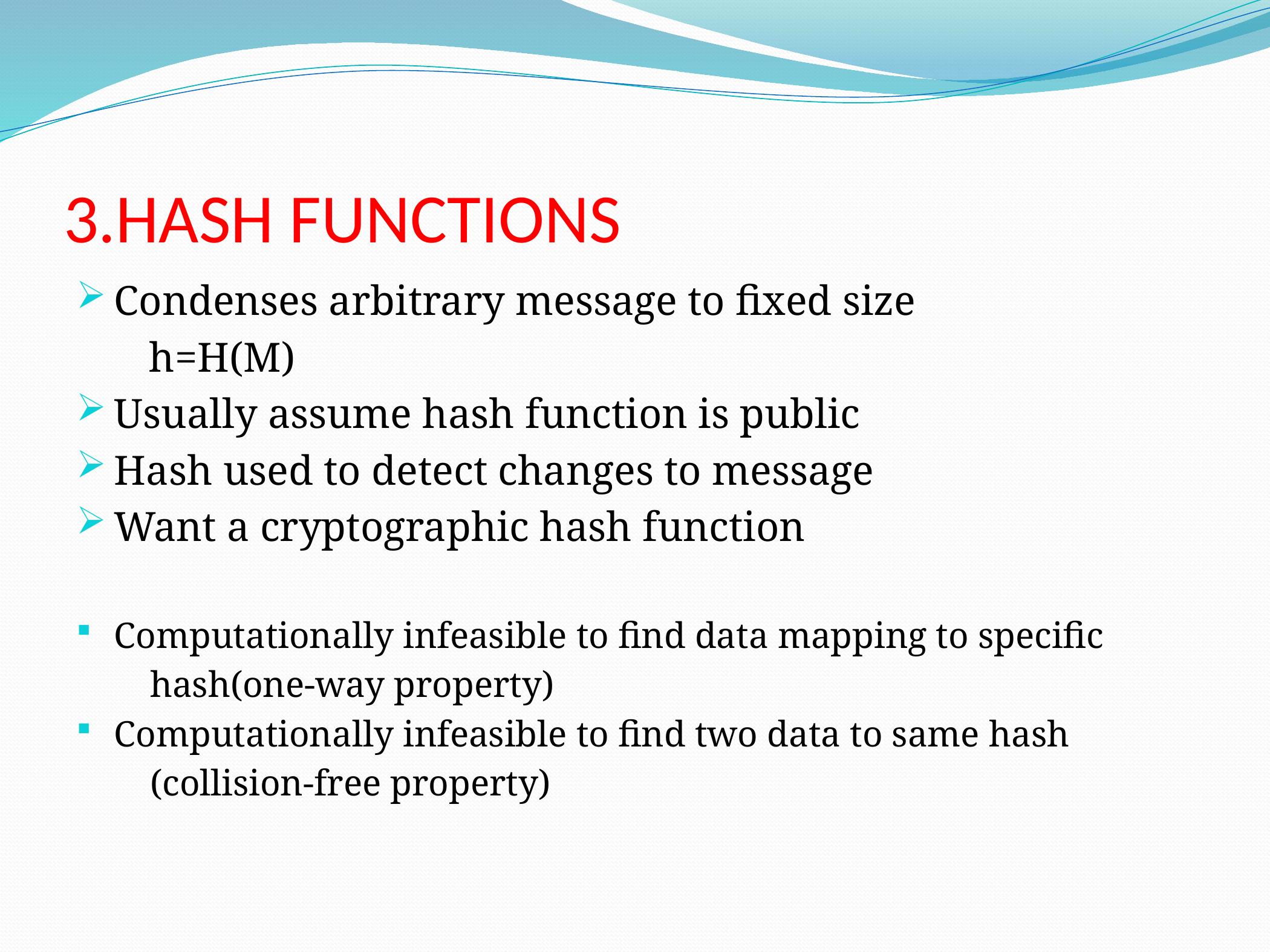

# 3.HASH FUNCTIONS
Condenses arbitrary message to fixed size
       h=H(M)
Usually assume hash function is public
Hash used to detect changes to message
Want a cryptographic hash function

Computationally infeasible to find data mapping to specific
        hash(one-way property)
Computationally infeasible to find two data to same hash
        (collision-free property)